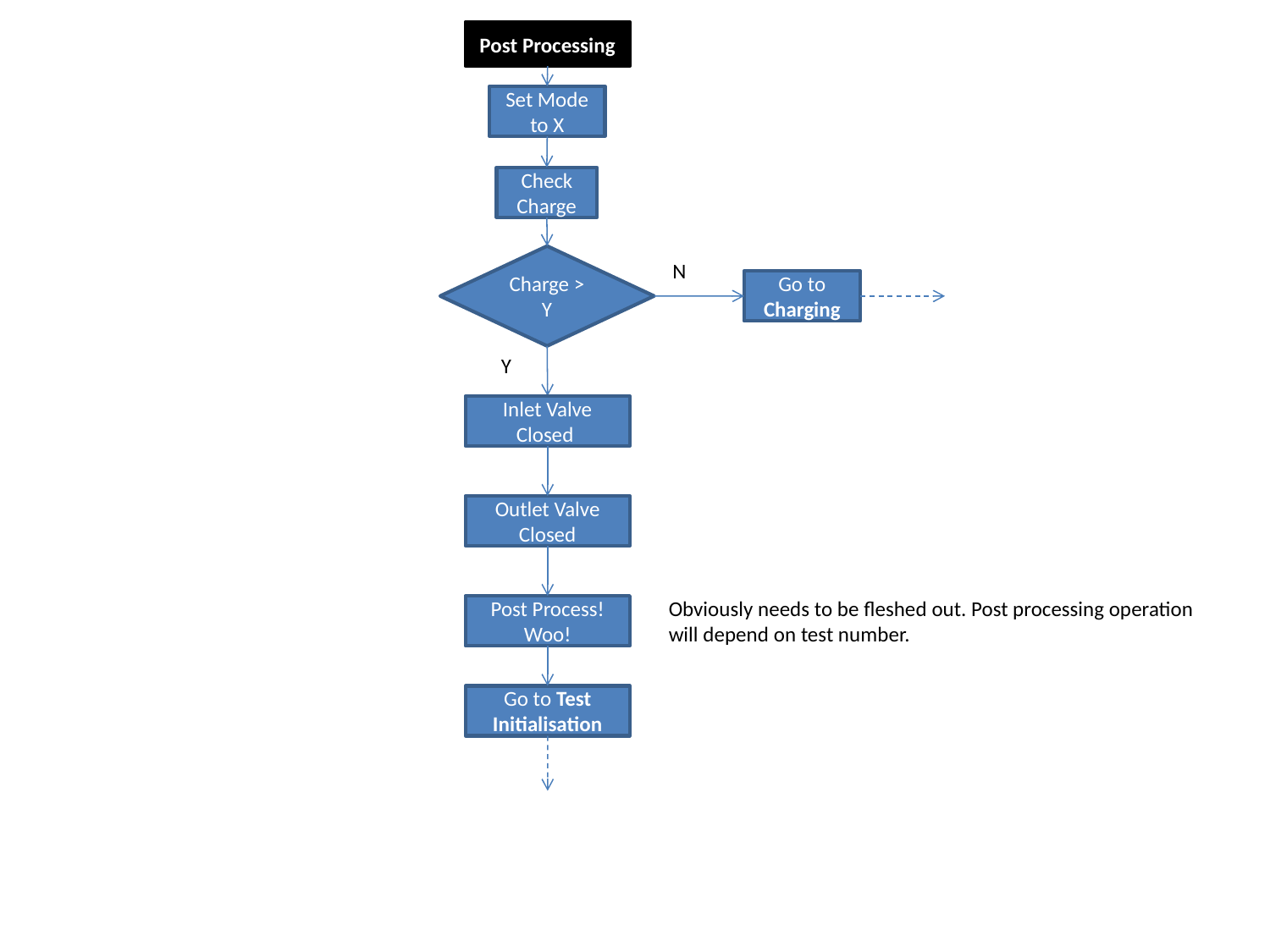

Post Processing
Set Mode to X
Check Charge
Charge > Y
N
Go to Charging
Y
Inlet Valve Closed
Outlet Valve Closed
Obviously needs to be fleshed out. Post processing operation
will depend on test number.
Post Process! Woo!
Go to Test Initialisation